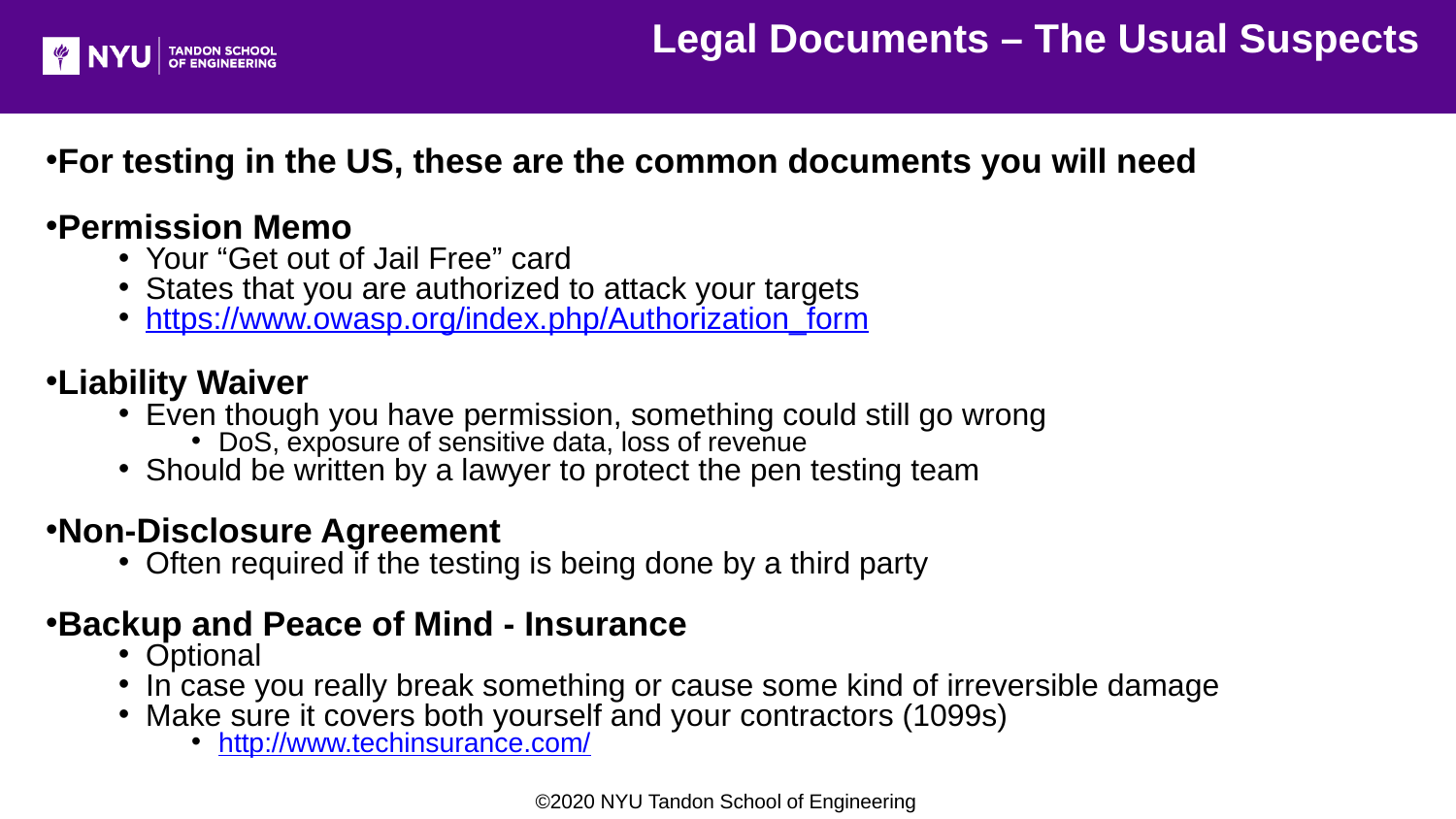

Legal Documents – The Usual Suspects

For testing in the US, these are the common documents you will need

Permission Memo
Your “Get out of Jail Free” card
States that you are authorized to attack your targets
https://www.owasp.org/index.php/Authorization_form

Liability Waiver
Even though you have permission, something could still go wrong
DoS, exposure of sensitive data, loss of revenue
Should be written by a lawyer to protect the pen testing team

Non-Disclosure Agreement
Often required if the testing is being done by a third party

Backup and Peace of Mind - Insurance
Optional
In case you really break something or cause some kind of irreversible damage
Make sure it covers both yourself and your contractors (1099s)
http://www.techinsurance.com/